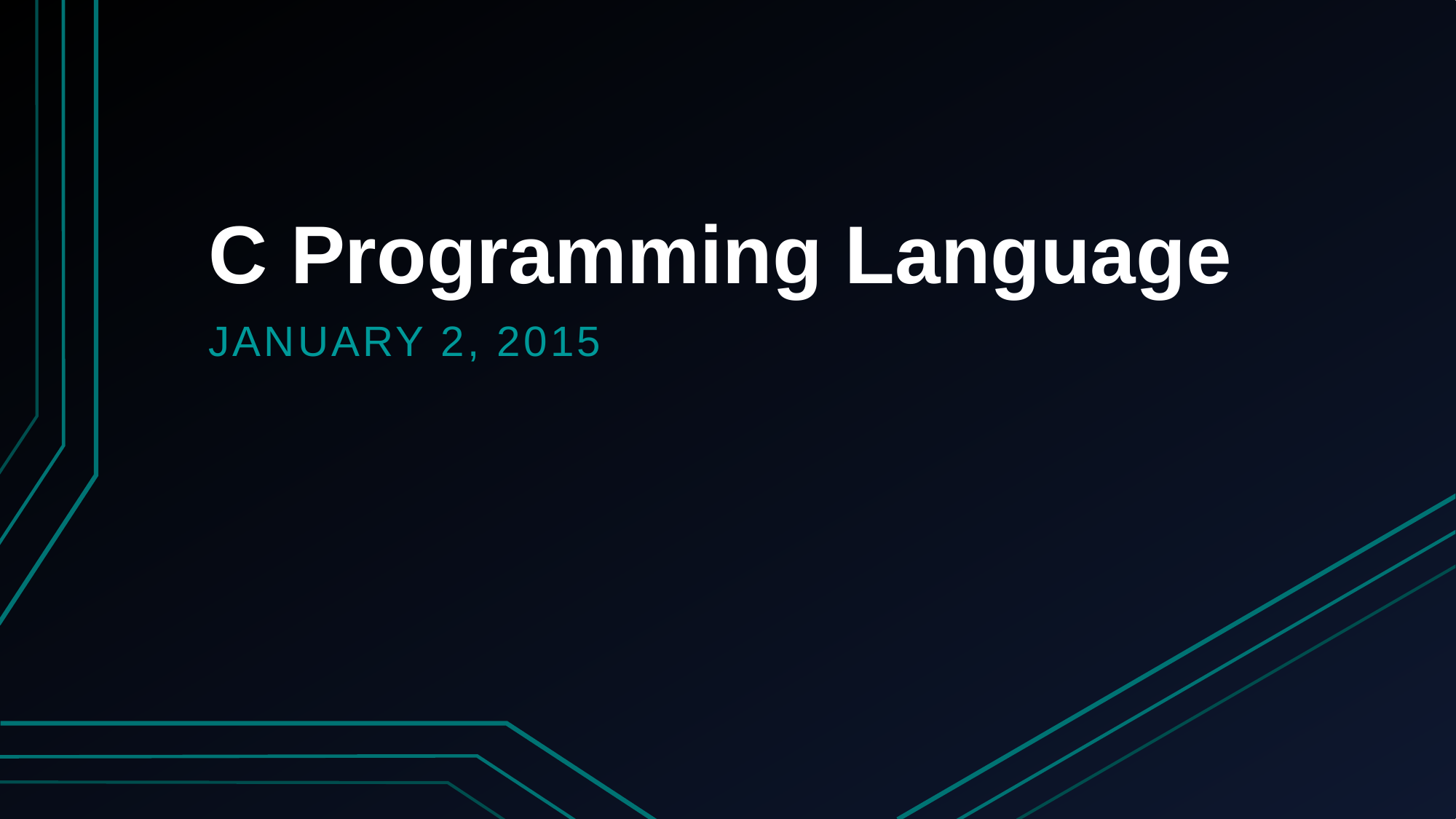

# C Programming Language
January 2, 2015